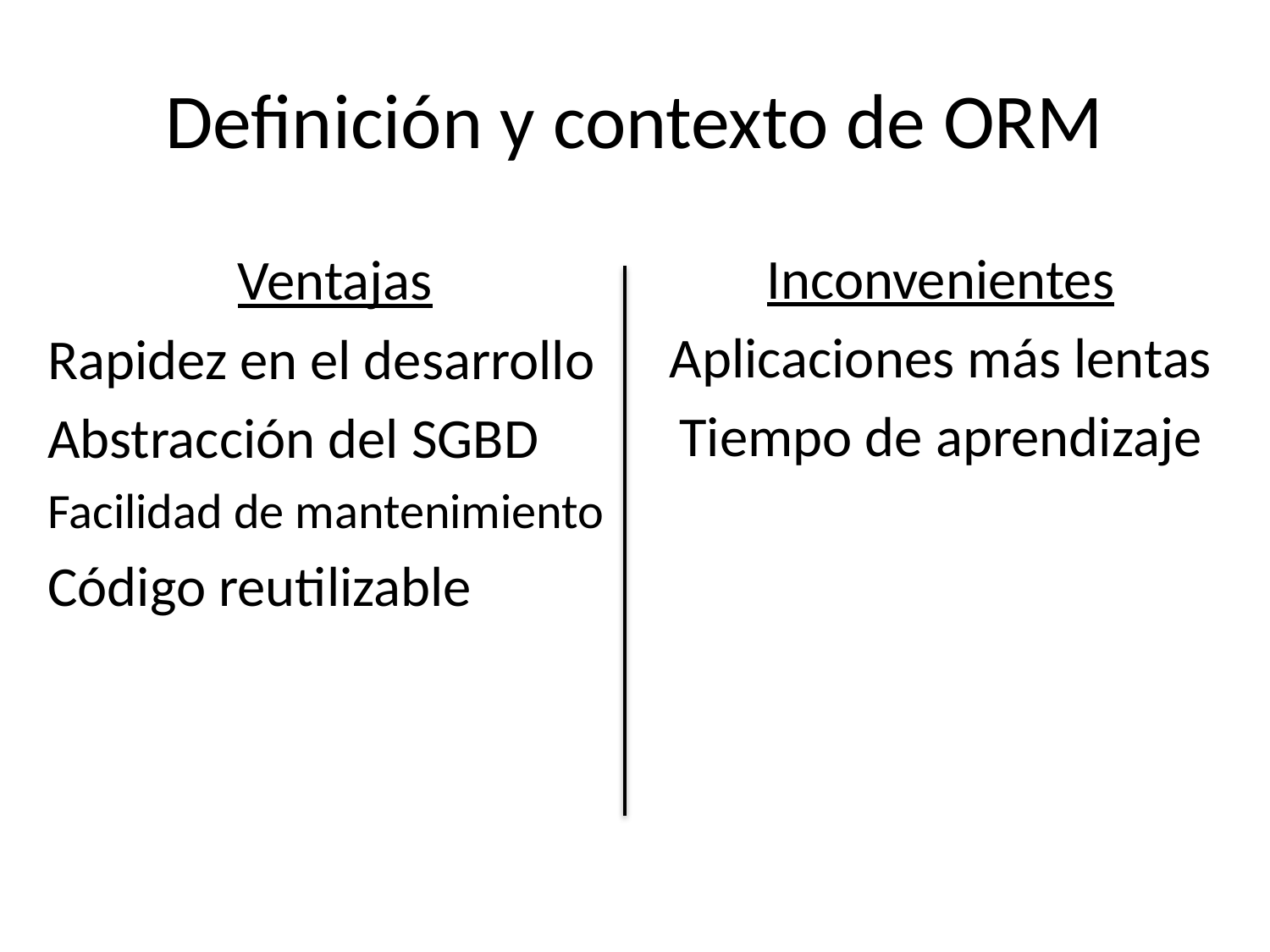

# Definición y contexto de ORM
Inconvenientes
Aplicaciones más lentas
Tiempo de aprendizaje
Ventajas
Rapidez en el desarrollo
Abstracción del SGBD
Facilidad de mantenimiento
Código reutilizable